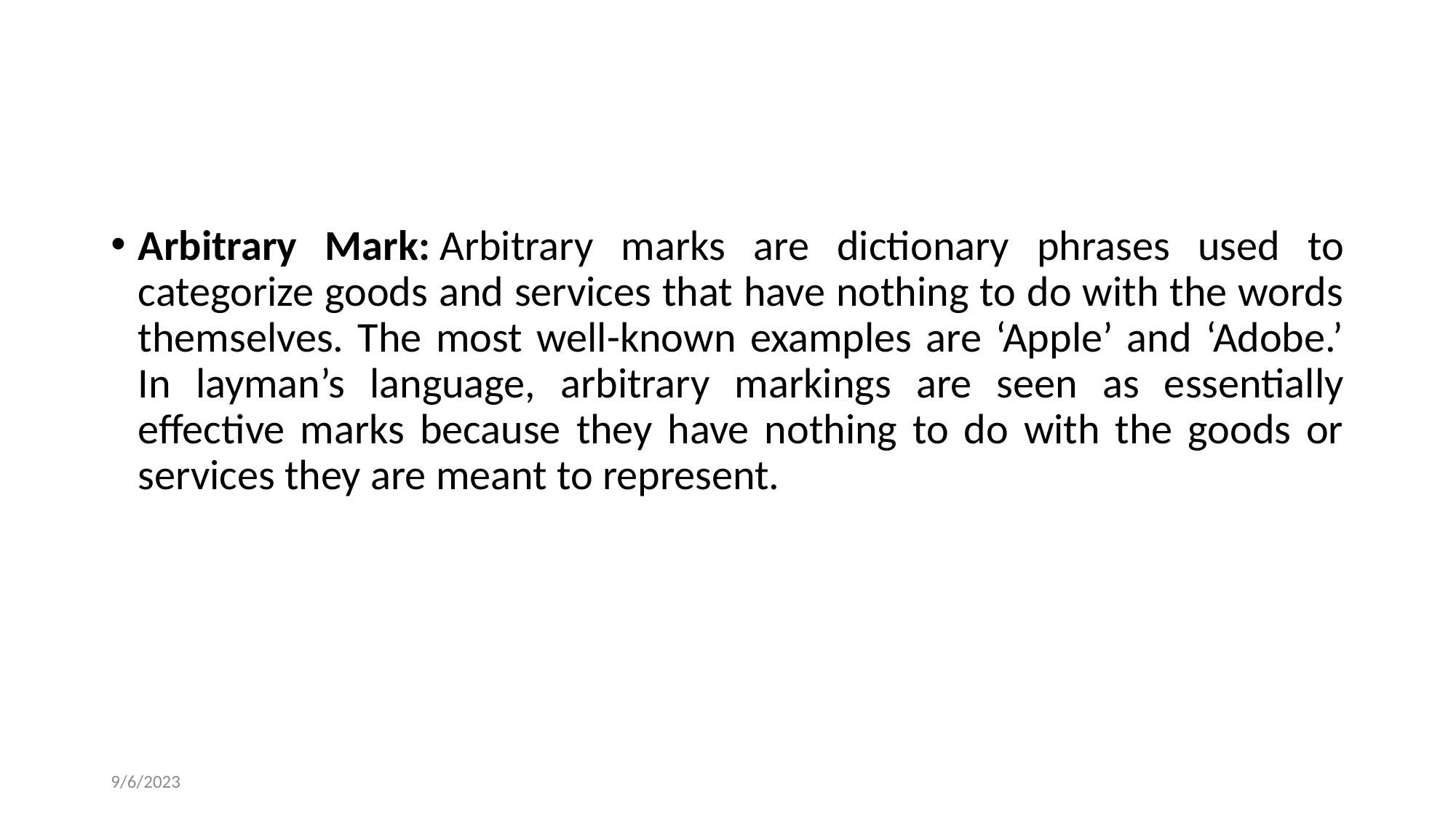

#
Arbitrary Mark: Arbitrary marks are dictionary phrases used to categorize goods and services that have nothing to do with the words themselves. The most well-known examples are ‘Apple’ and ‘Adobe.’ In layman’s language, arbitrary markings are seen as essentially effective marks because they have nothing to do with the goods or services they are meant to represent.

9/6/2023